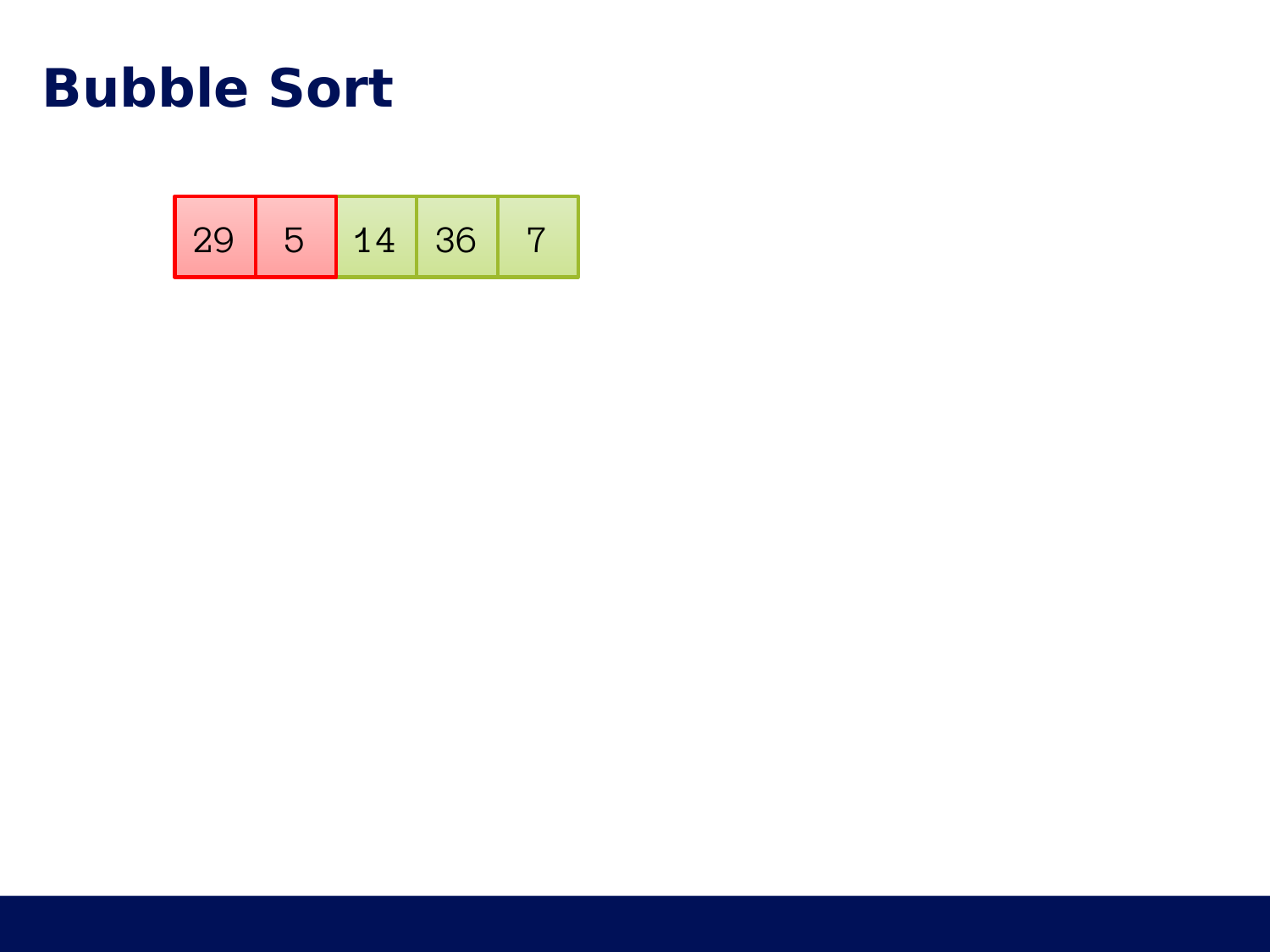

# Bubble Sort

29
5
14
36
7